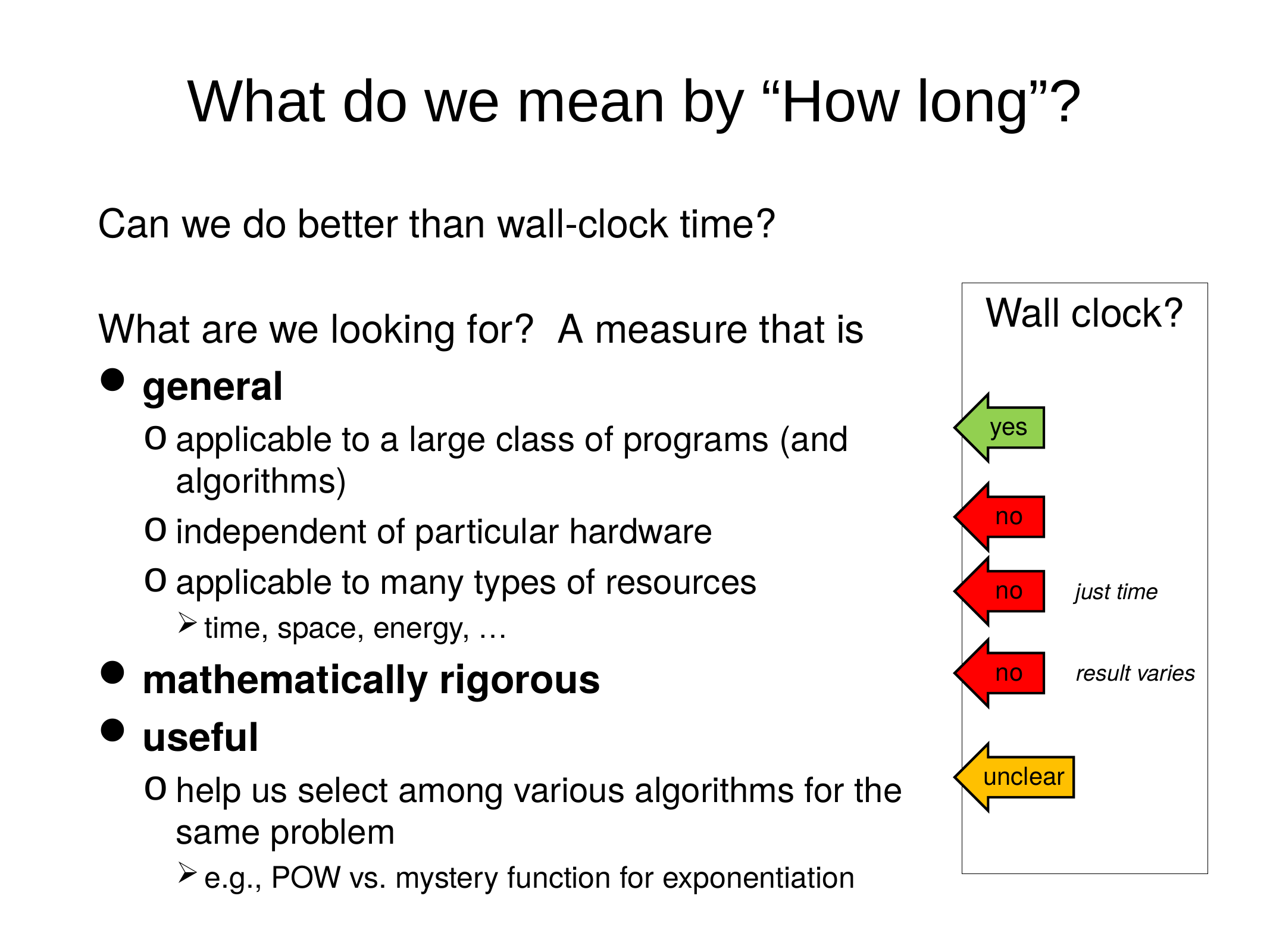

# What do we mean by “How long”?
Can we do better than wall-clock time?

What are we looking for?  A measure that is
general
applicable to a large class of programs (and algorithms)
independent of particular hardware
applicable to many types of resources
time, space, energy, …
mathematically rigorous
useful
help us select among various algorithms for the same problem
e.g., POW vs. mystery function for exponentiation
Wall clock?
yes
no
no
just time
no
result varies
unclear